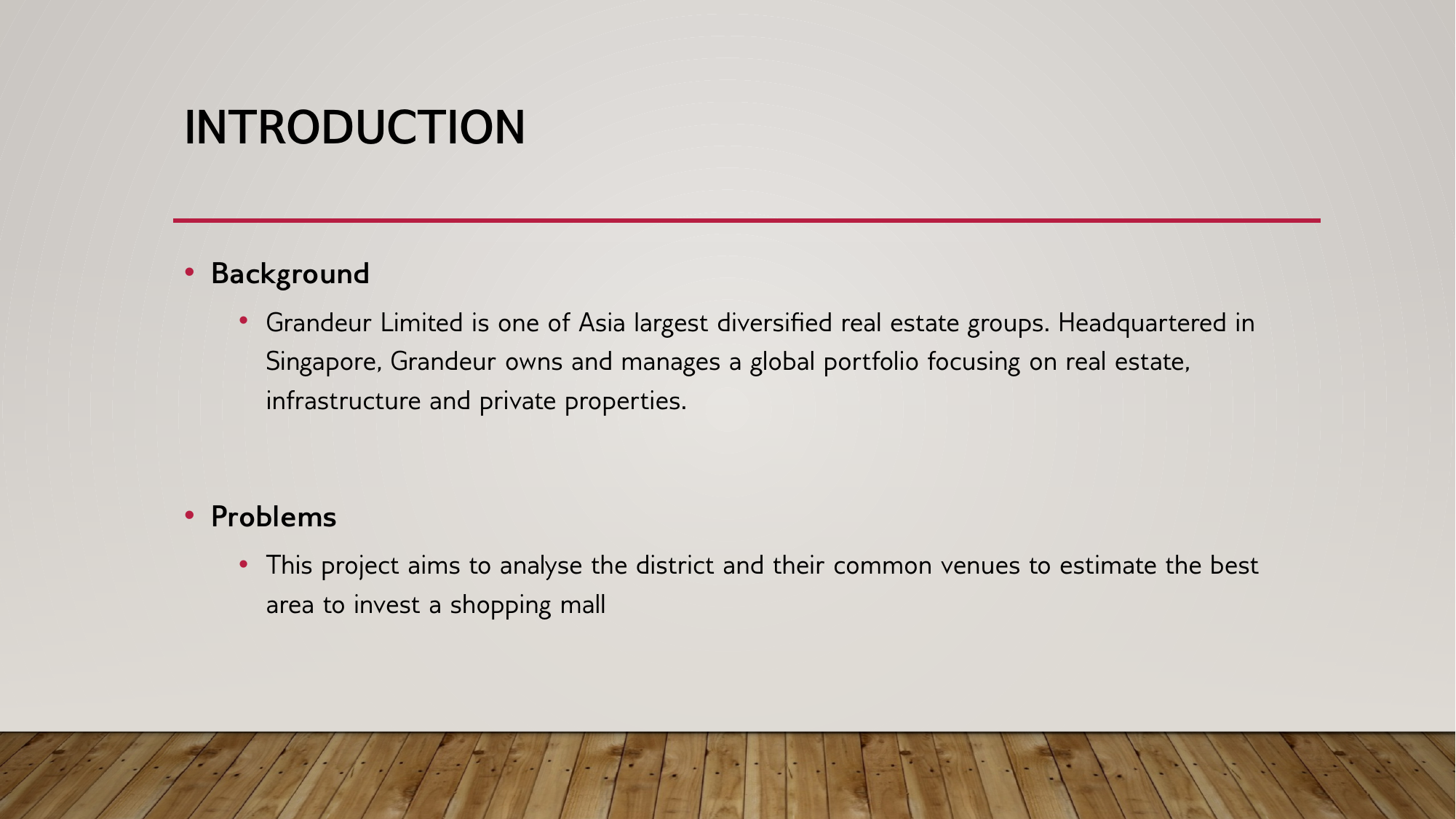

# Introduction
Background
Grandeur Limited is one of Asia largest diversified real estate groups. Headquartered in Singapore, Grandeur owns and manages a global portfolio focusing on real estate, infrastructure and private properties.

Problems
This project aims to analyse the district and their common venues to estimate the best area to invest a shopping mall